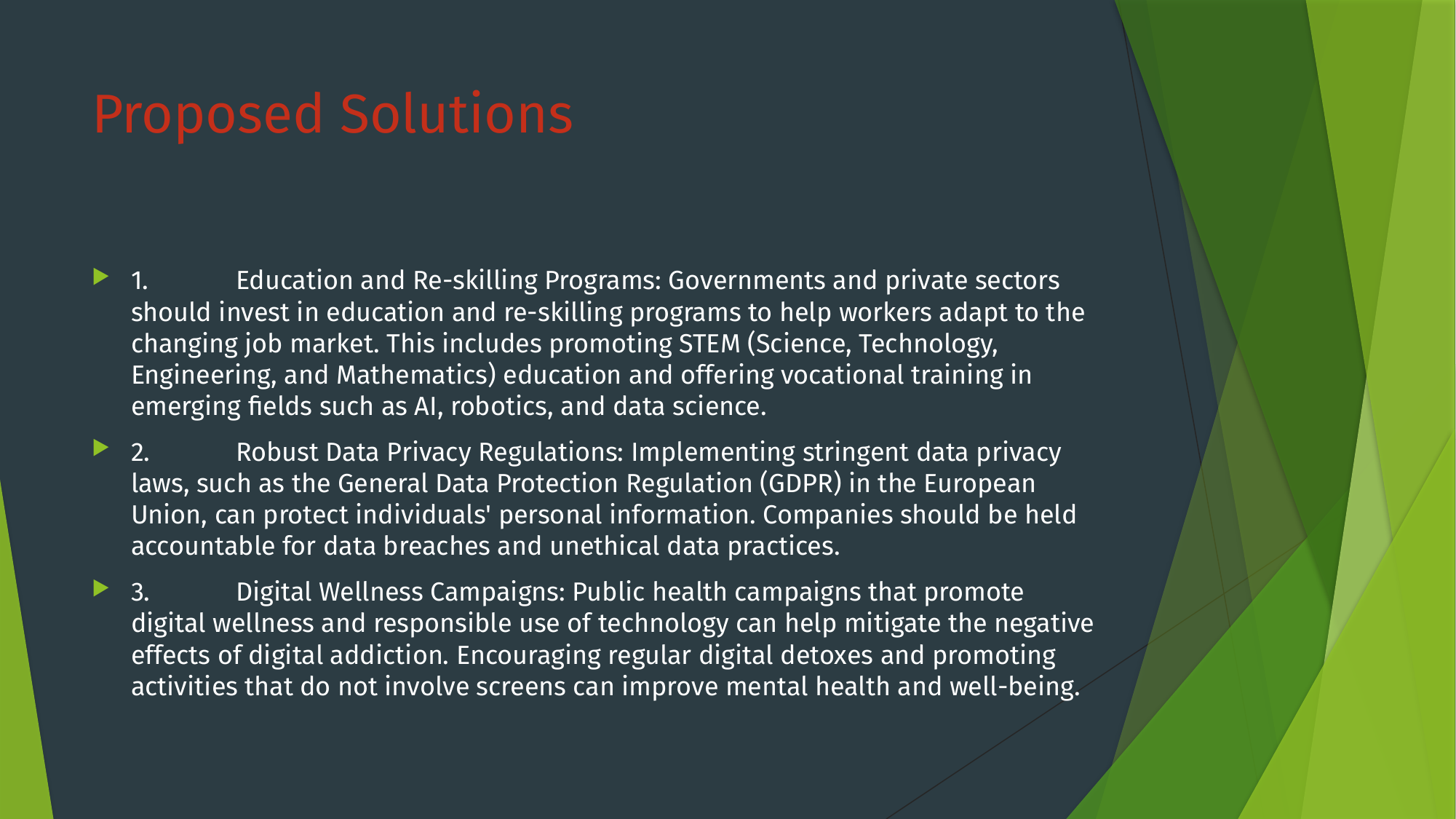

# Proposed Solutions
1.	Education and Re-skilling Programs: Governments and private sectors should invest in education and re-skilling programs to help workers adapt to the changing job market. This includes promoting STEM (Science, Technology, Engineering, and Mathematics) education and offering vocational training in emerging fields such as AI, robotics, and data science.
2.	Robust Data Privacy Regulations: Implementing stringent data privacy laws, such as the General Data Protection Regulation (GDPR) in the European Union, can protect individuals' personal information. Companies should be held accountable for data breaches and unethical data practices.
3.	Digital Wellness Campaigns: Public health campaigns that promote digital wellness and responsible use of technology can help mitigate the negative effects of digital addiction. Encouraging regular digital detoxes and promoting activities that do not involve screens can improve mental health and well-being.